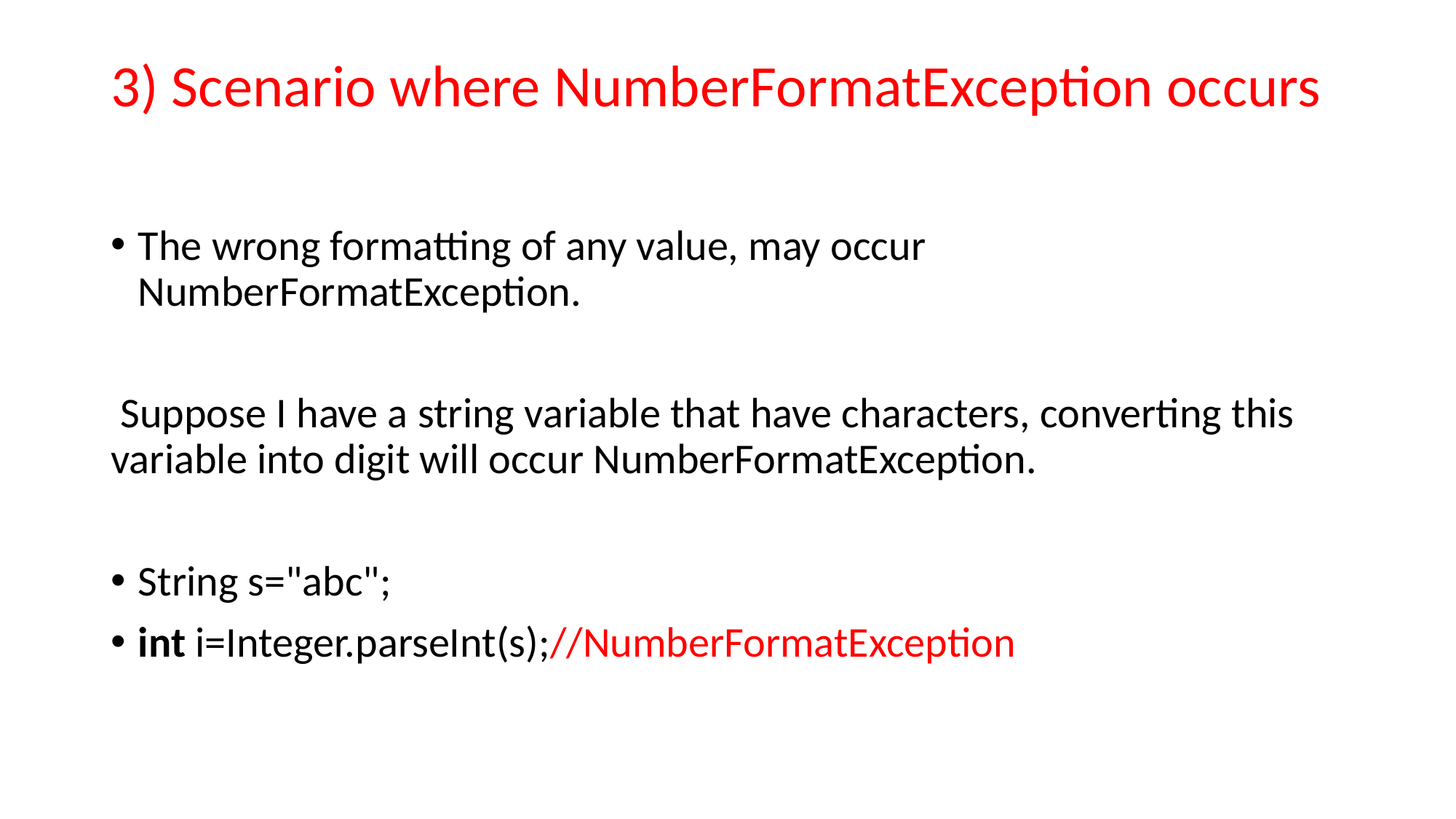

# 3) Scenario where NumberFormatException occurs
The wrong formatting of any value, may occur NumberFormatException.

 Suppose I have a string variable that have characters, converting this variable into digit will occur NumberFormatException.

String s="abc";
int i=Integer.parseInt(s);//NumberFormatException